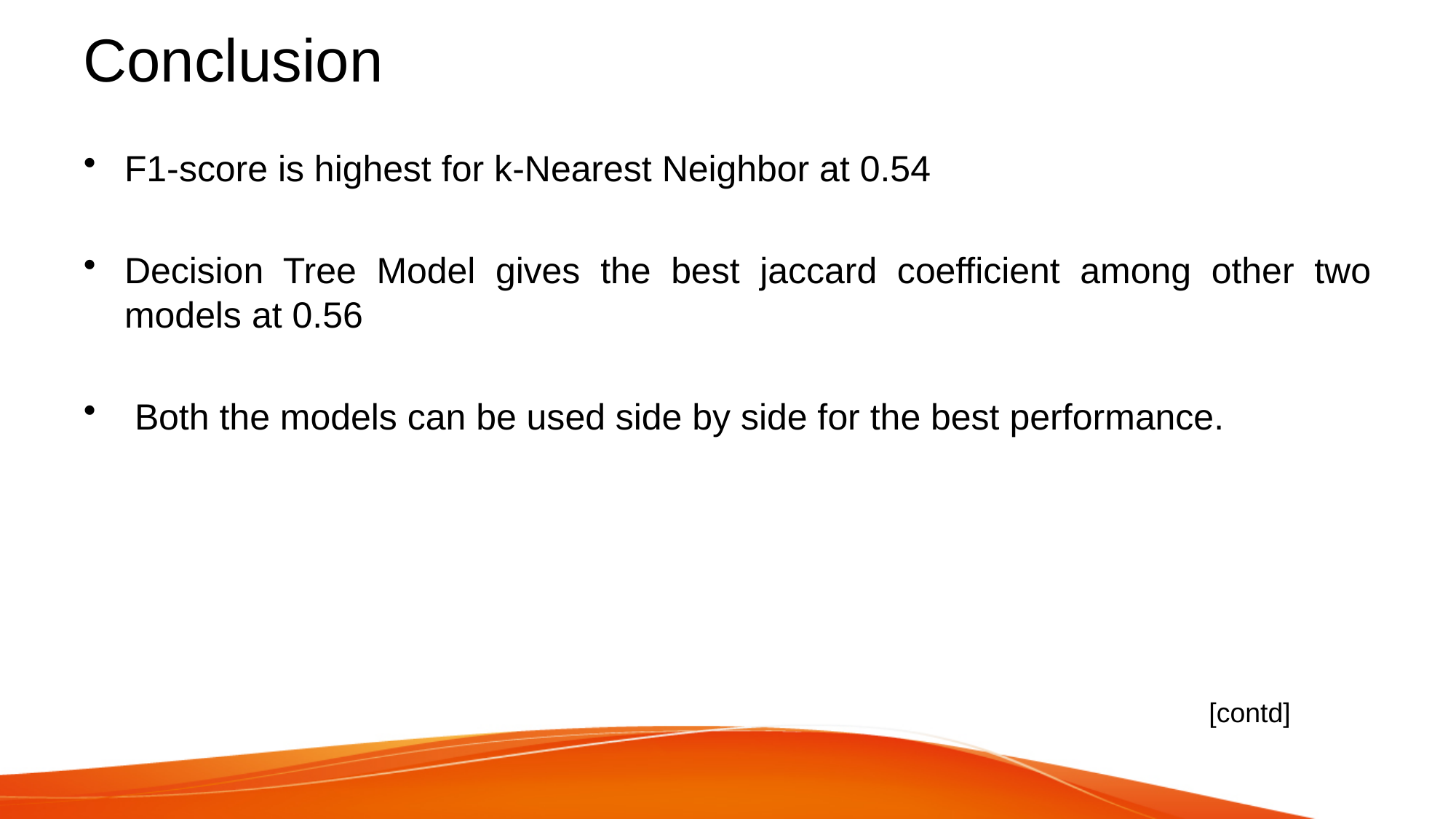

# Conclusion
F1-score is highest for k-Nearest Neighbor at 0.54

Decision Tree Model gives the best jaccard coefficient among other two models at 0.56

 Both the models can be used side by side for the best performance.
[contd]